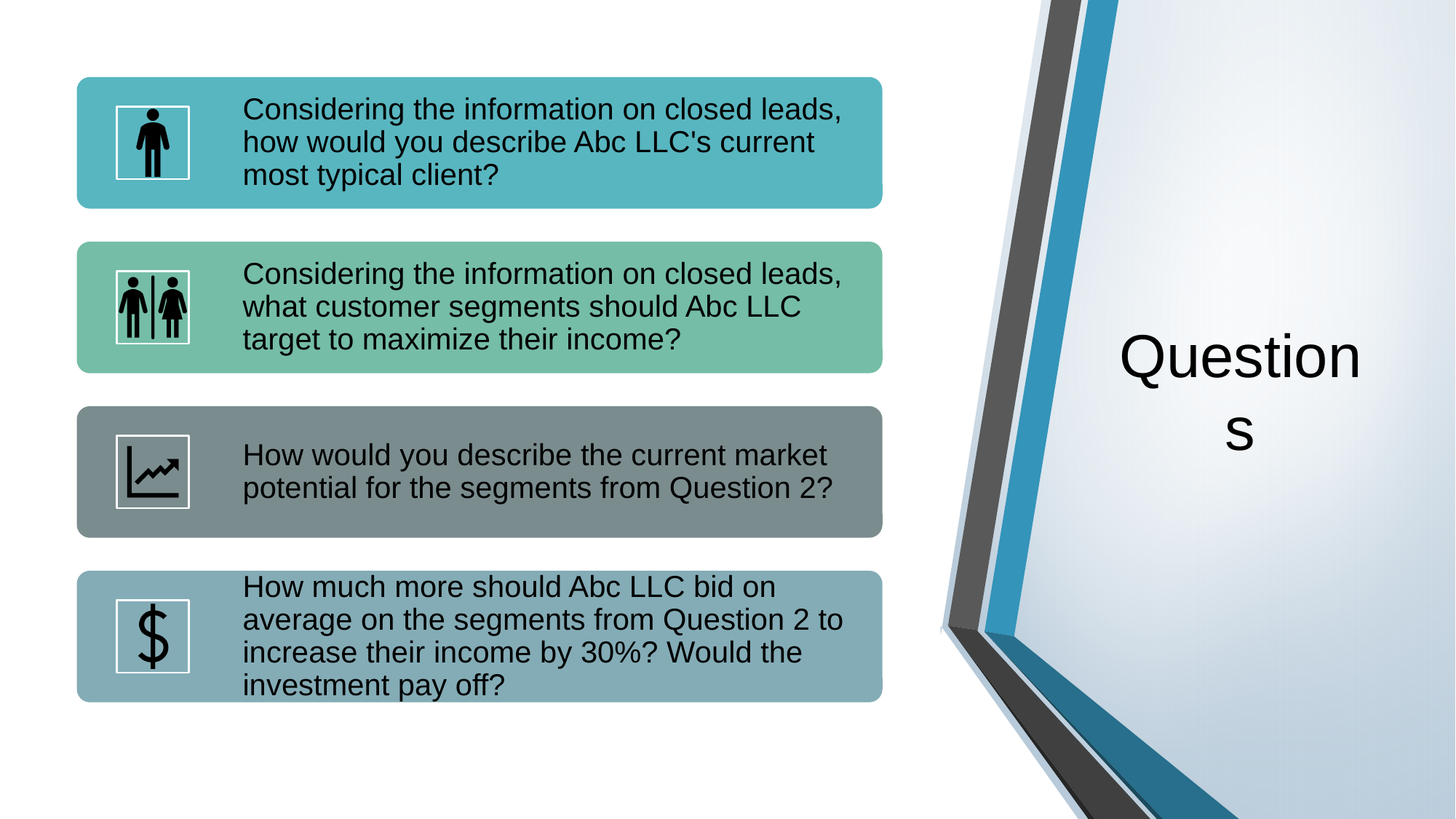

Considering the information on closed leads, how would you describe Abc LLC's current most typical client?
Considering the information on closed leads, what customer segments should Abc LLC target to maximize their income?
How would you describe the current market potential for the segments from Question 2?
How much more should Abc LLC bid on average on the segments from Question 2 to increase their income by 30%? Would the investment pay off?
# Questions